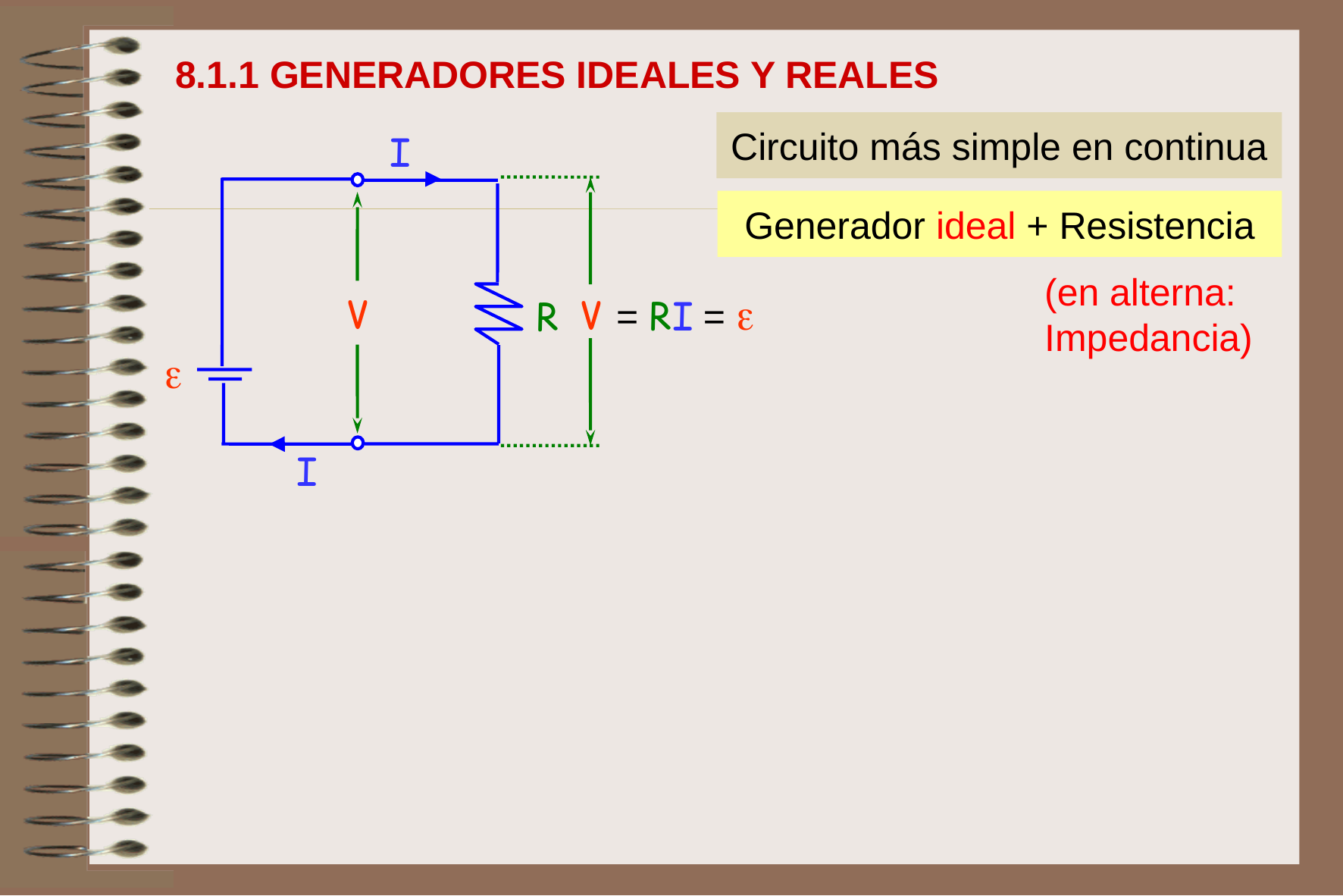

8.1.1 GENERADORES IDEALES Y REALES
Circuito más simple en continua
I

I

ε

R

V

Generador ideal + Resistencia

V

(en alterna: Impedancia)
= ε
= RI